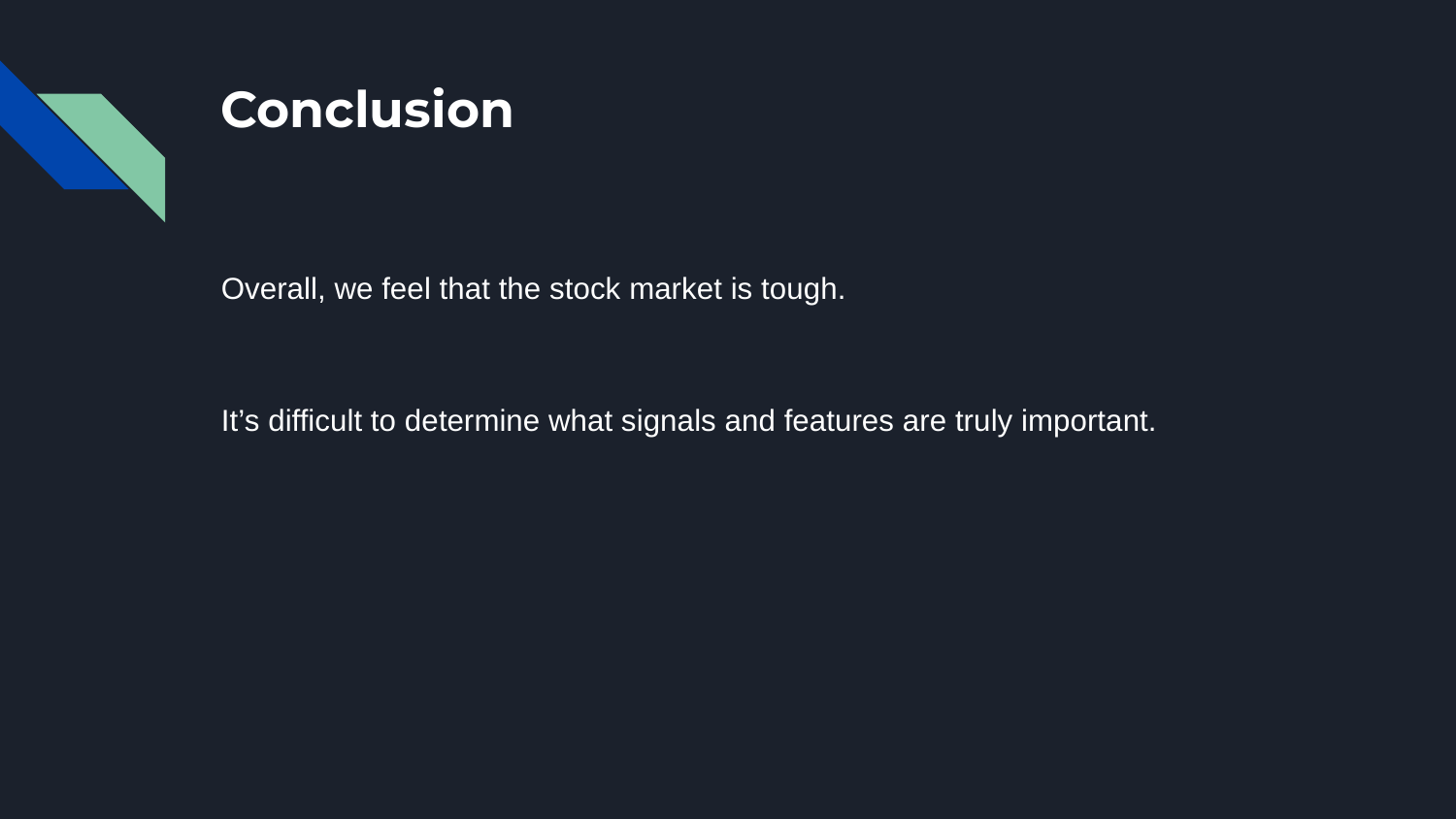

# Conclusion
Overall, we feel that the stock market is tough.

It’s difficult to determine what signals and features are truly important.